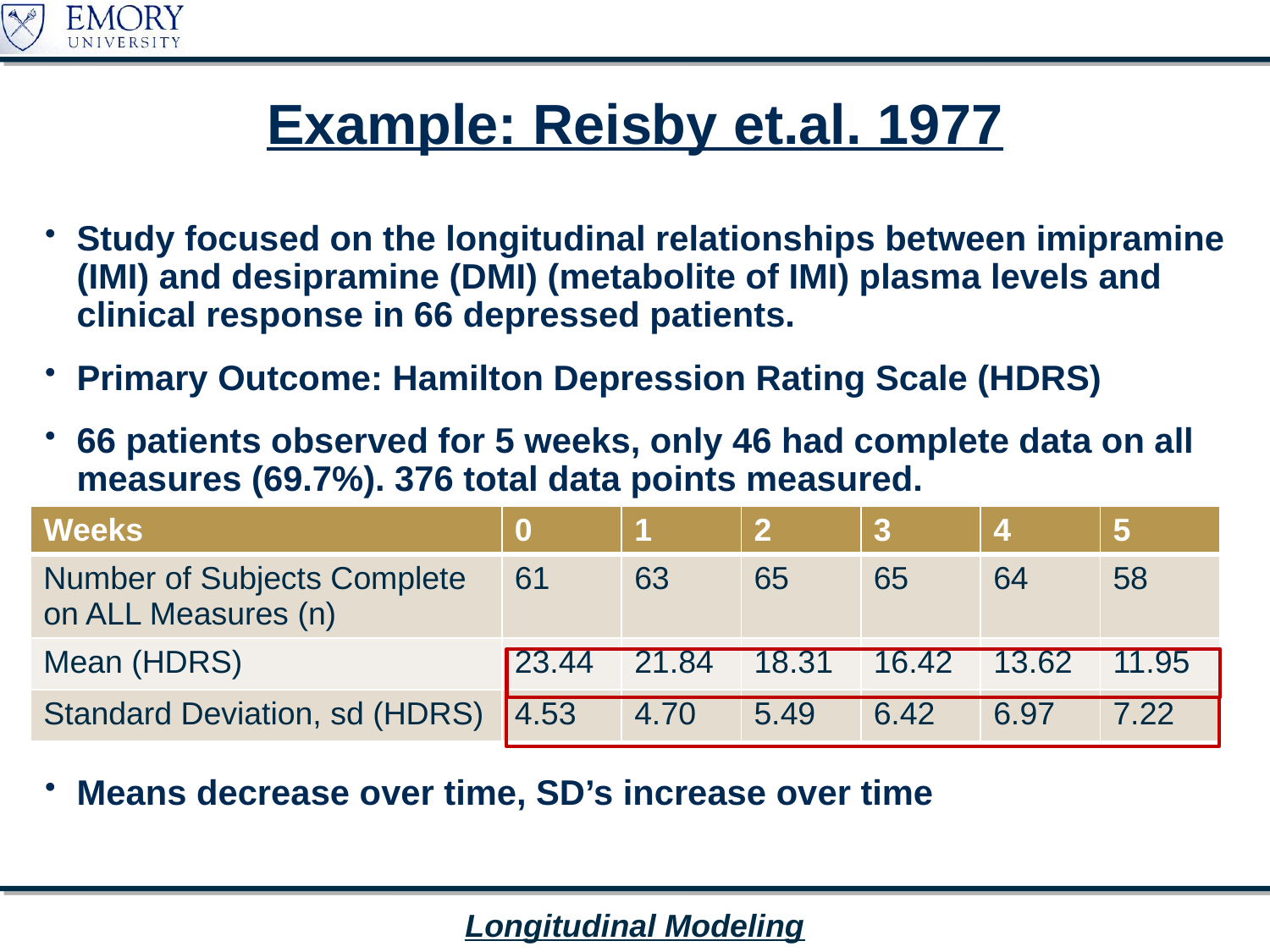

# Example: Reisby et.al. 1977
Study focused on the longitudinal relationships between imipramine (IMI) and desipramine (DMI) (metabolite of IMI) plasma levels and clinical response in 66 depressed patients.
Primary Outcome: Hamilton Depression Rating Scale (HDRS)
66 patients observed for 5 weeks, only 46 had complete data on all measures (69.7%). 376 total data points measured.

Means decrease over time, SD’s increase over time
| Weeks | 0 | 1 | 2 | 3 | 4 | 5 |
| --- | --- | --- | --- | --- | --- | --- |
| Number of Subjects Complete on ALL Measures (n) | 61 | 63 | 65 | 65 | 64 | 58 |
| Mean (HDRS) | 23.44 | 21.84 | 18.31 | 16.42 | 13.62 | 11.95 |
| Standard Deviation, sd (HDRS) | 4.53 | 4.70 | 5.49 | 6.42 | 6.97 | 7.22 |